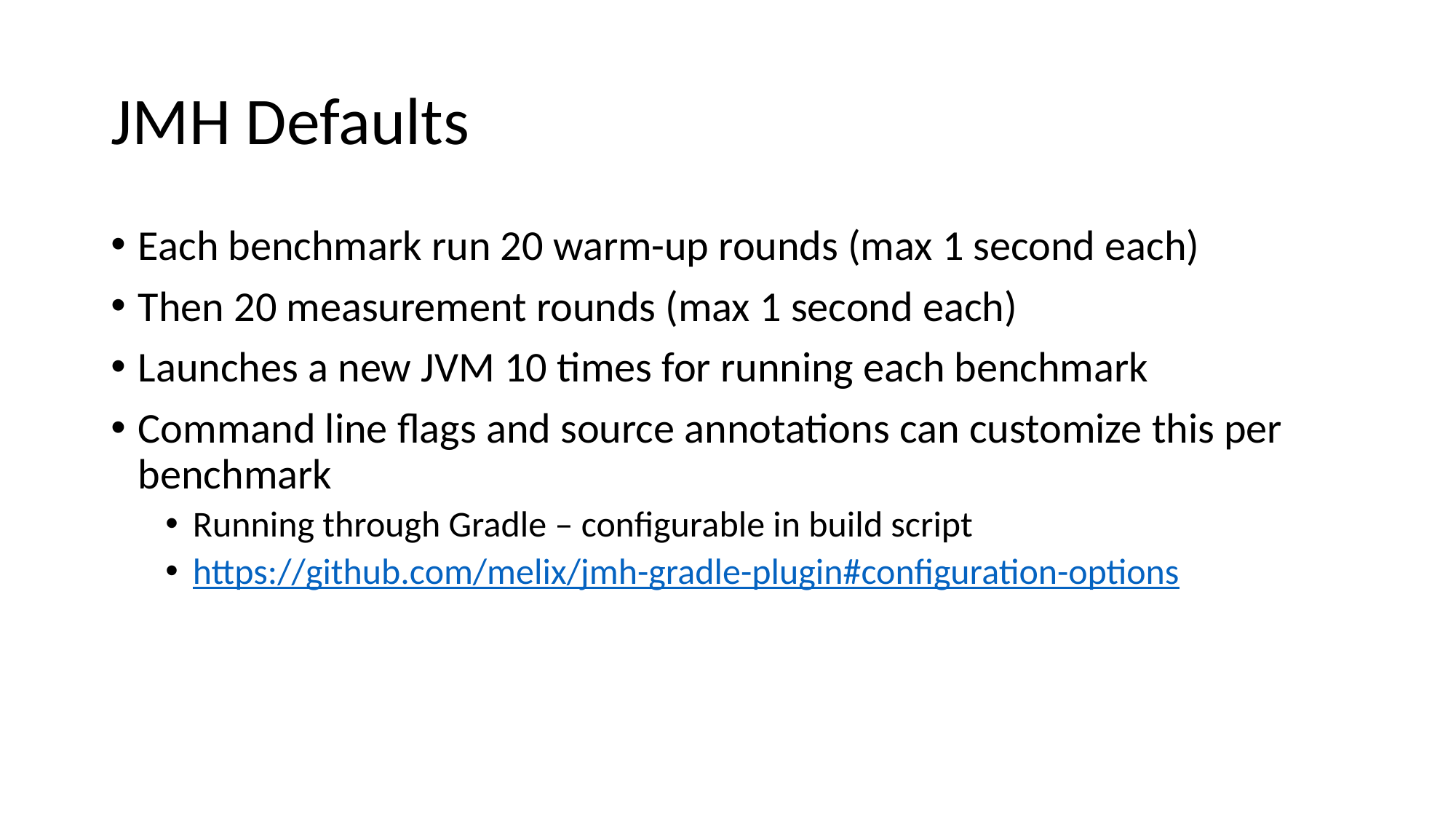

# JMH Defaults
Each benchmark run 20 warm-up rounds (max 1 second each)
Then 20 measurement rounds (max 1 second each)
Launches a new JVM 10 times for running each benchmark
Command line flags and source annotations can customize this per benchmark
Running through Gradle – configurable in build script
https://github.com/melix/jmh-gradle-plugin#configuration-options